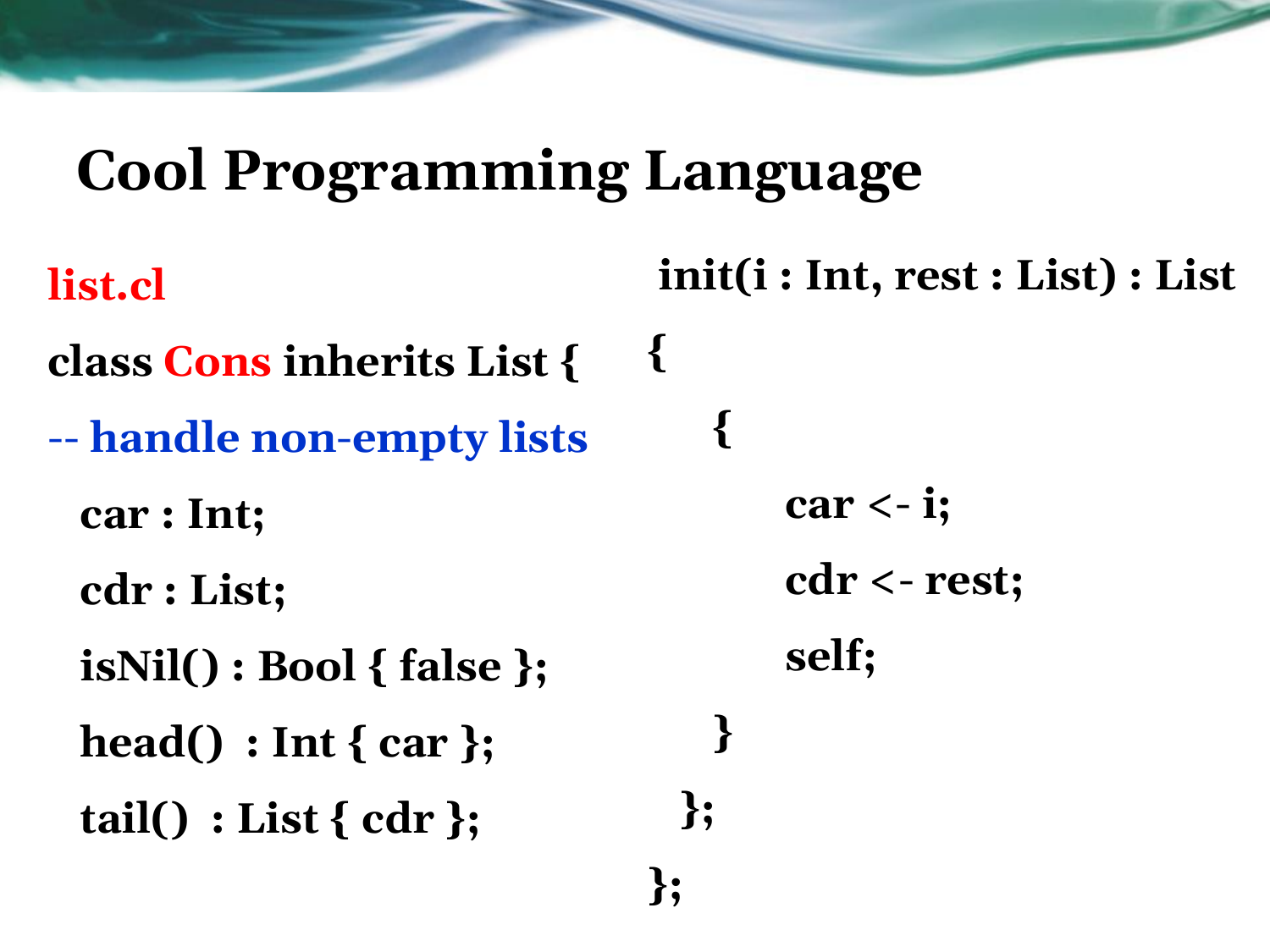

# Cool Programming Language
 init(i : Int, rest : List) : List {
      {
	 car <- i;
	 cdr <- rest;
	 self;
      }
   };
};
list.cl
class Cons inherits List {
-- handle non-empty lists
   car : Int;
   cdr : List;
   isNil() : Bool { false };
   head()  : Int { car };
   tail()  : List { cdr };